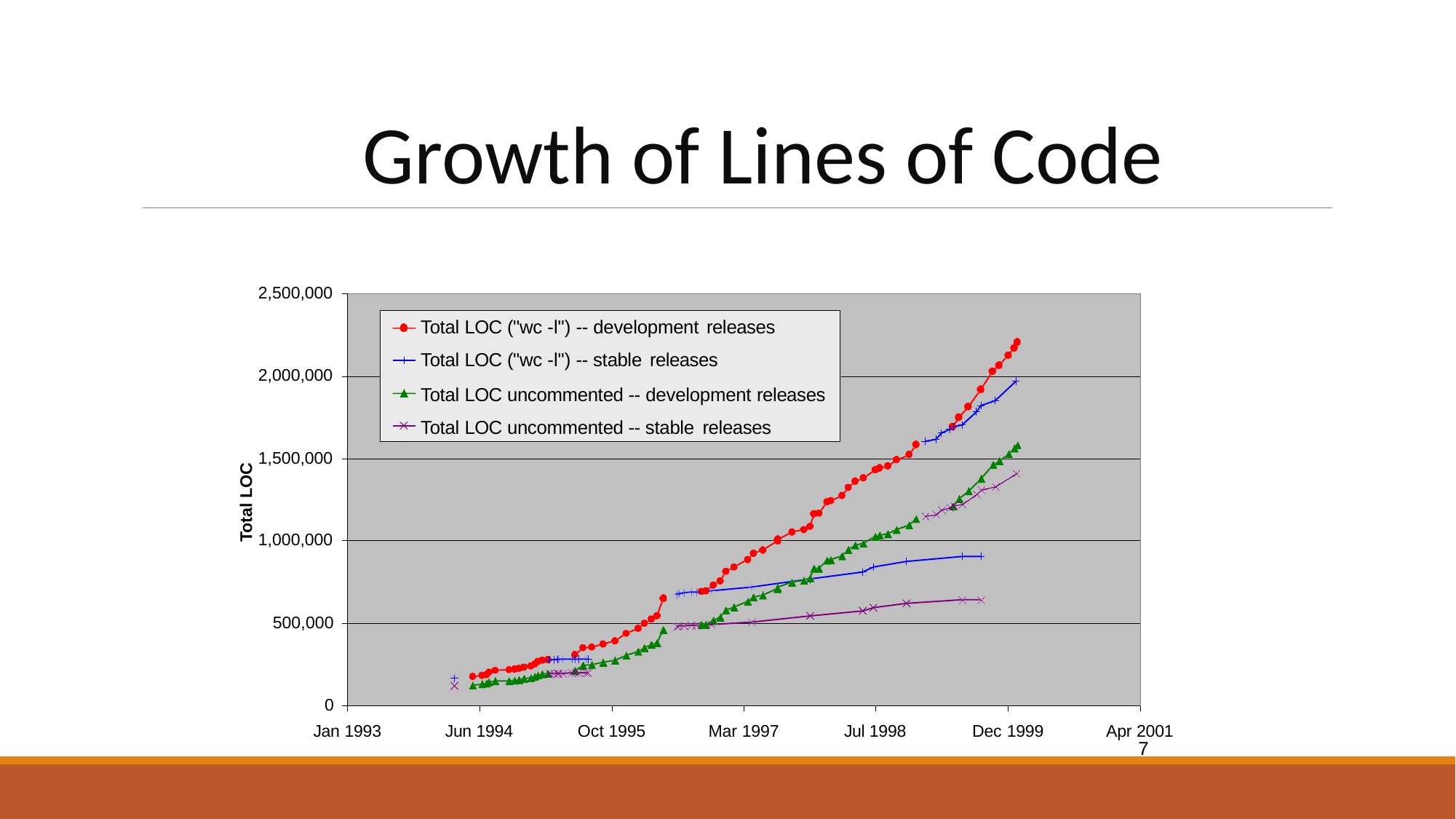

# Growth of Lines of Code
2,500,000

Total LOC ("wc -l") -- development releases
Total LOC ("wc -l") -- stable releases
Total LOC uncommented -- development releases  Total LOC uncommented -- stable releases
2,000,000
1,500,000
Total LOC
1,000,000
500,000
0
Jan 1993
Jun 1994
Oct 1995
Mar 1997
Jul 1998
Dec 1999
Apr 2001
7